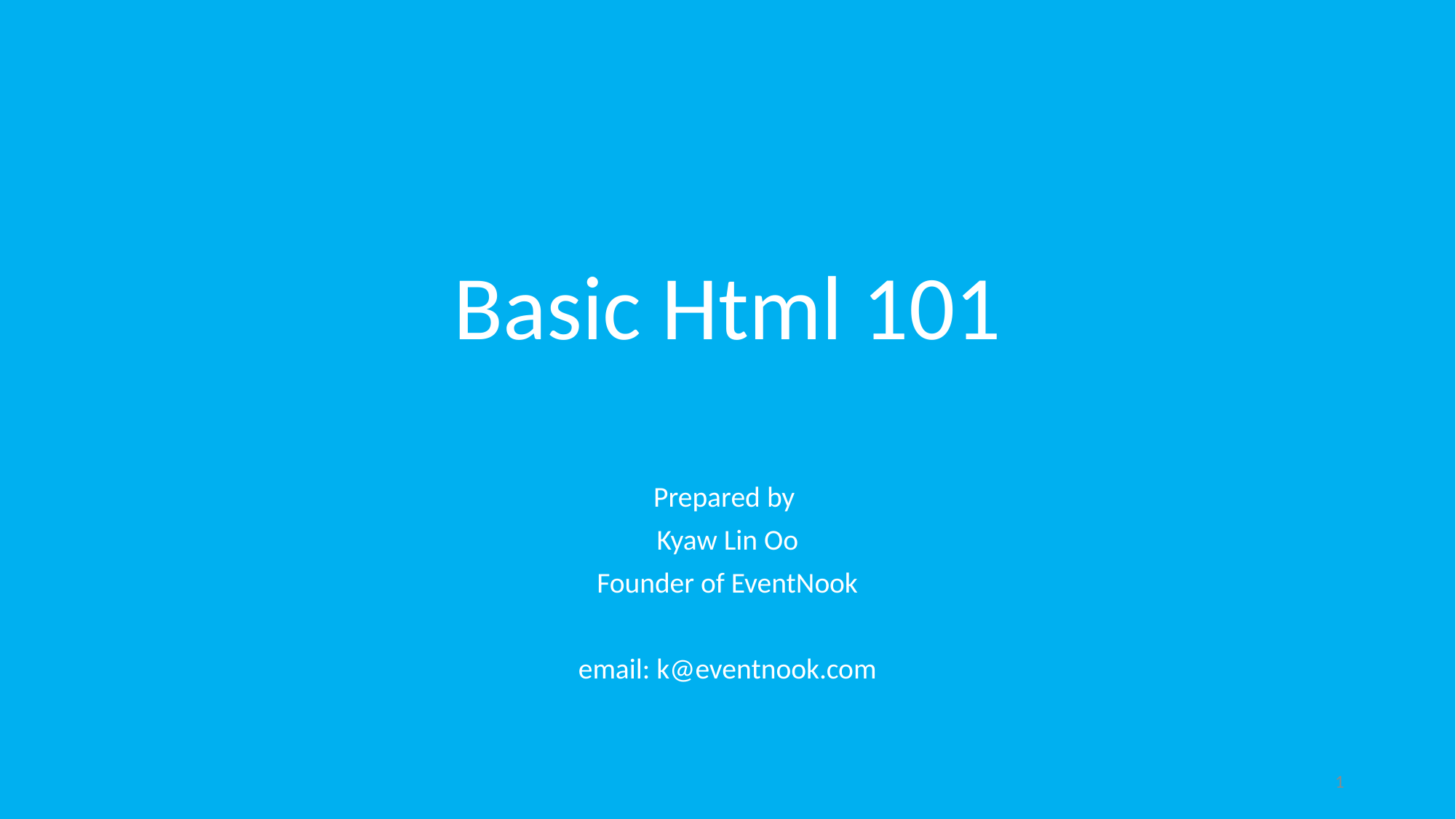

# Basic Html 101

Prepared by
Kyaw Lin Oo
Founder of EventNook

email: k@eventnook.com
1